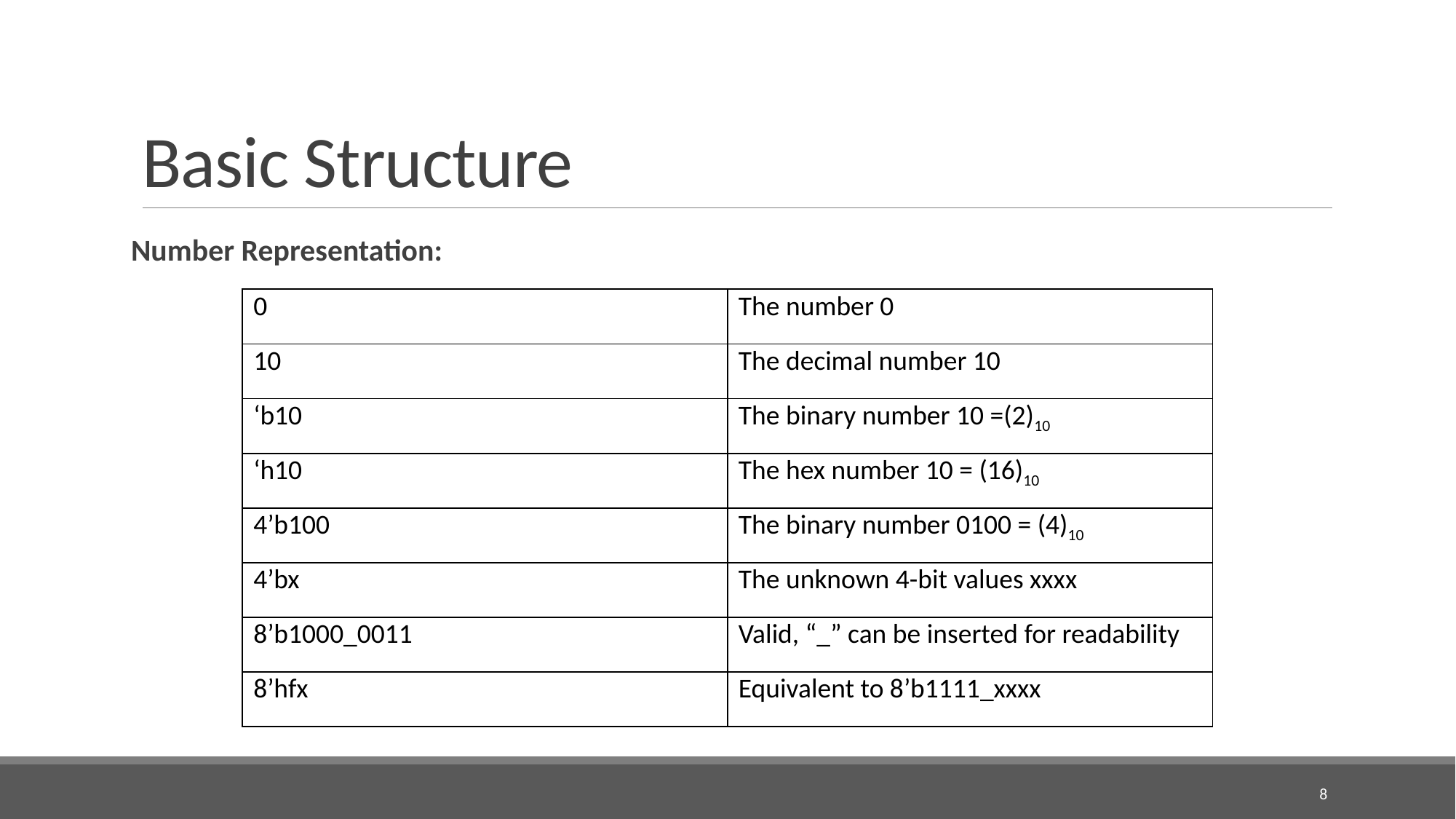

# Basic Structure
Number Representation:

| 0 | The number 0 |
| --- | --- |
| 10 | The decimal number 10 |
| ‘b10 | The binary number 10 =(2)10 |
| ‘h10 | The hex number 10 = (16)10 |
| 4’b100 | The binary number 0100 = (4)10 |
| 4’bx | The unknown 4-bit values xxxx |
| 8’b1000\_0011 | Valid, “\_” can be inserted for readability |
| 8’hfx | Equivalent to 8’b1111\_xxxx |
8